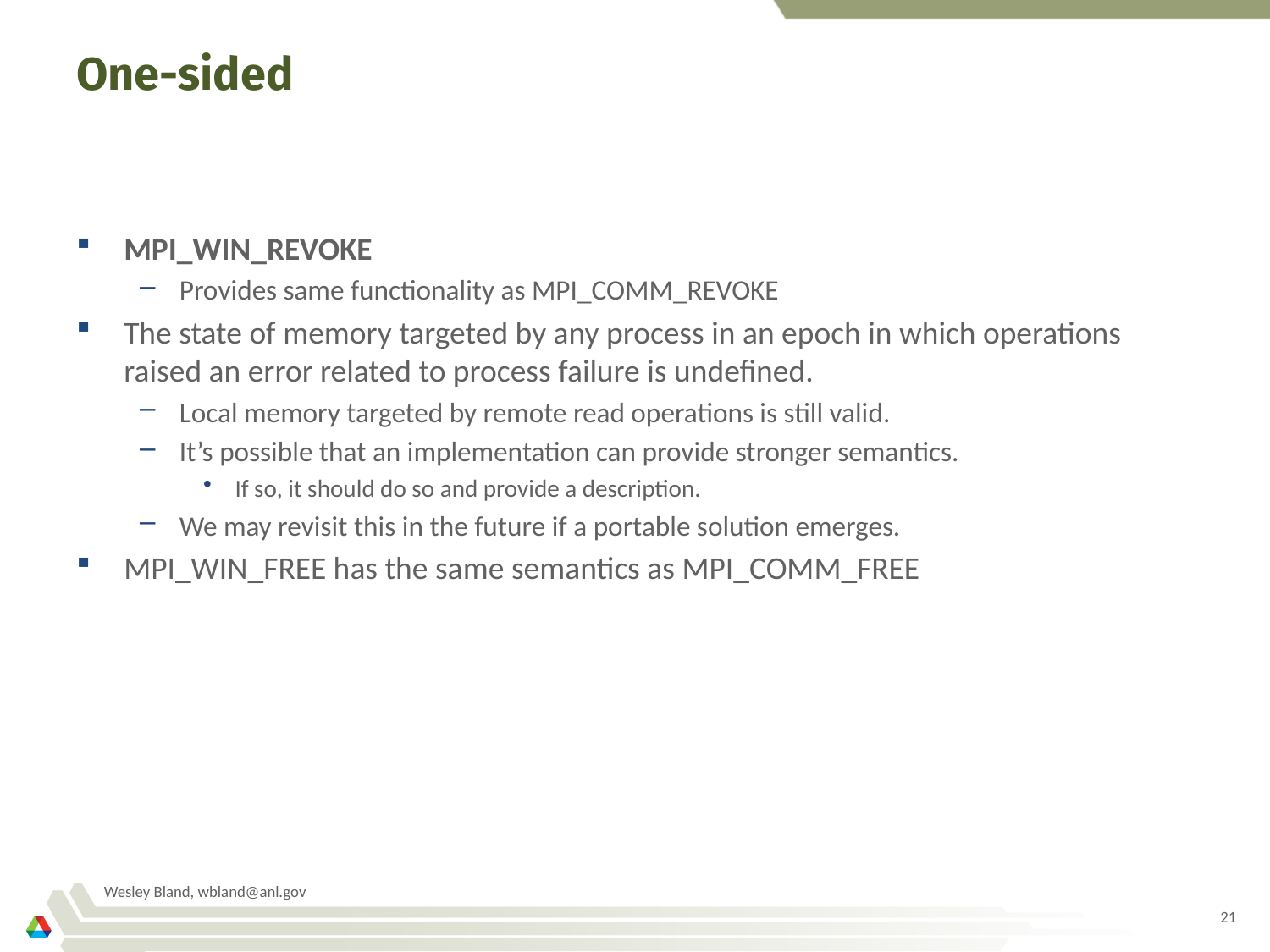

# One-sided
MPI_WIN_REVOKE
Provides same functionality as MPI_COMM_REVOKE
The state of memory targeted by any process in an epoch in which operations raised an error related to process failure is undefined.
Local memory targeted by remote read operations is still valid.
It’s possible that an implementation can provide stronger semantics.
If so, it should do so and provide a description.
We may revisit this in the future if a portable solution emerges.
MPI_WIN_FREE has the same semantics as MPI_COMM_FREE
Wesley Bland, wbland@anl.gov
21